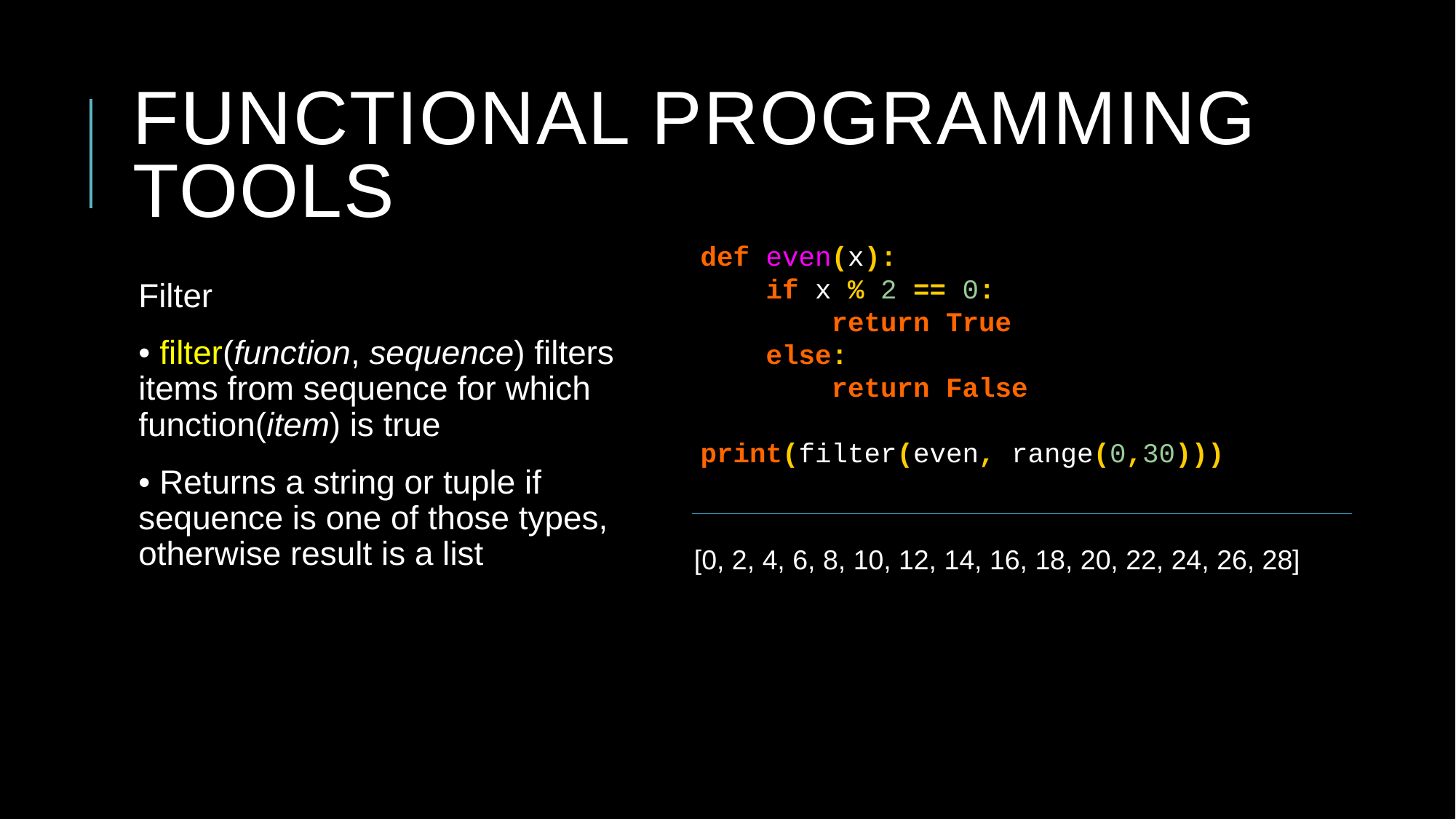

# Functional programming tools
def even(x):
    if x % 2 == 0:
        return True
    else:
        return False
print(filter(even, range(0,30)))
Filter
• filter(function, sequence) filters items from sequence for which function(item) is true
• Returns a string or tuple if sequence is one of those types, otherwise result is a list

[0, 2, 4, 6, 8, 10, 12, 14, 16, 18, 20, 22, 24, 26, 28]